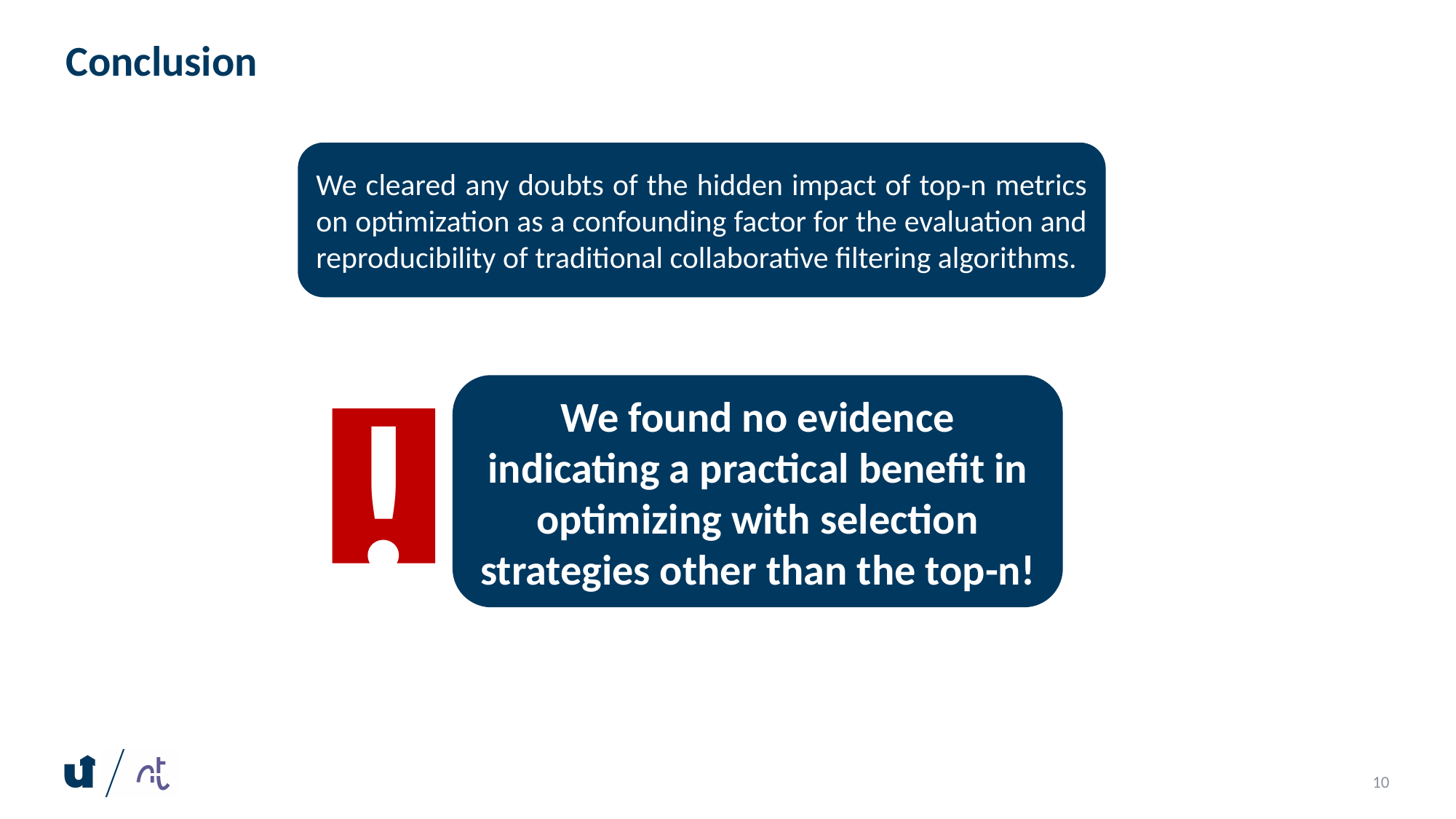

# Conclusion

We cleared any doubts of the hidden impact of top-n metrics on optimization as a confounding factor for the evaluation and reproducibility of traditional collaborative filtering algorithms.
We found no evidence indicating a practical benefit in optimizing with selection strategies other than the top-n!
!
10